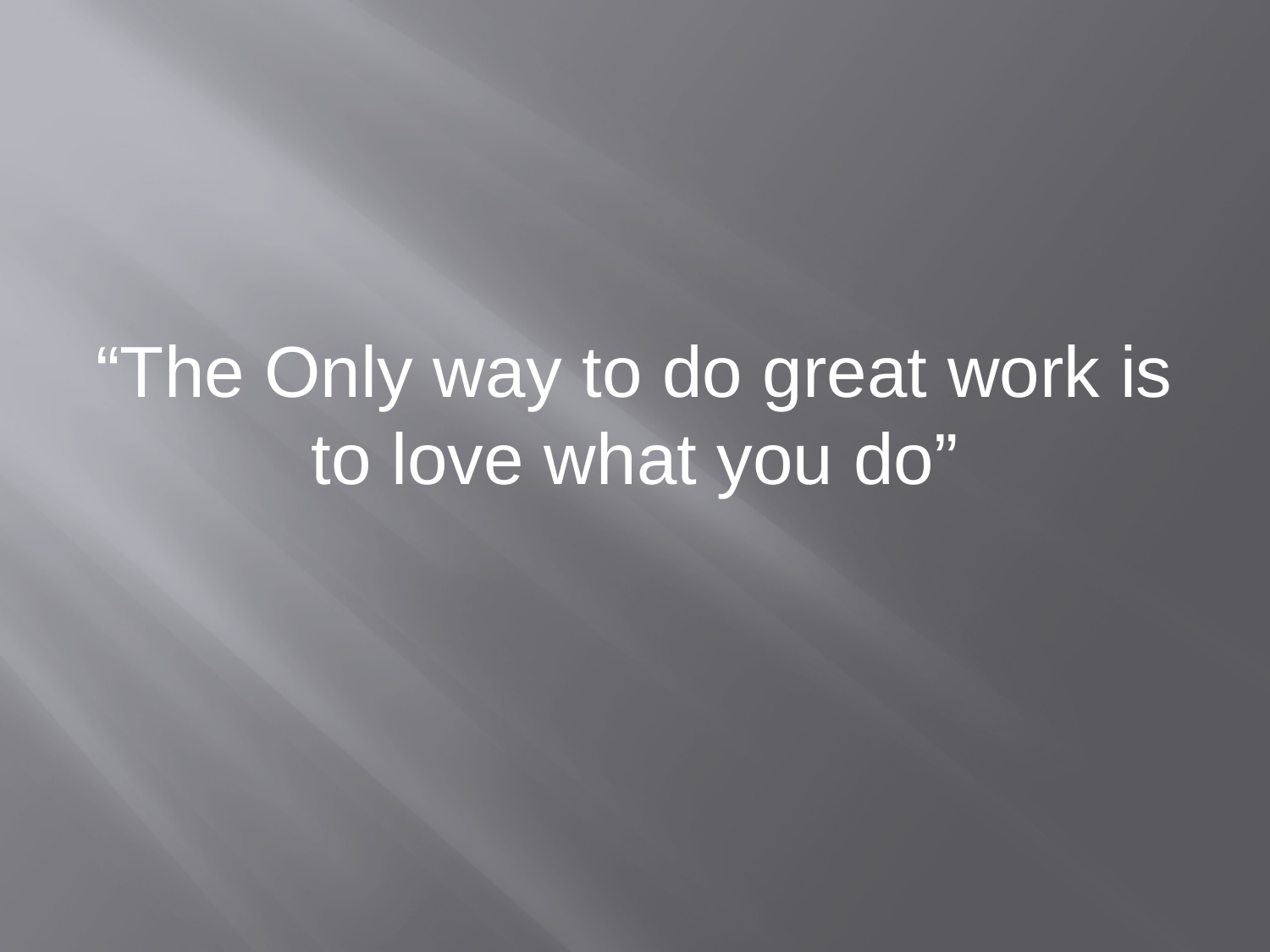

# “The Only way to do great work is to love what you do”